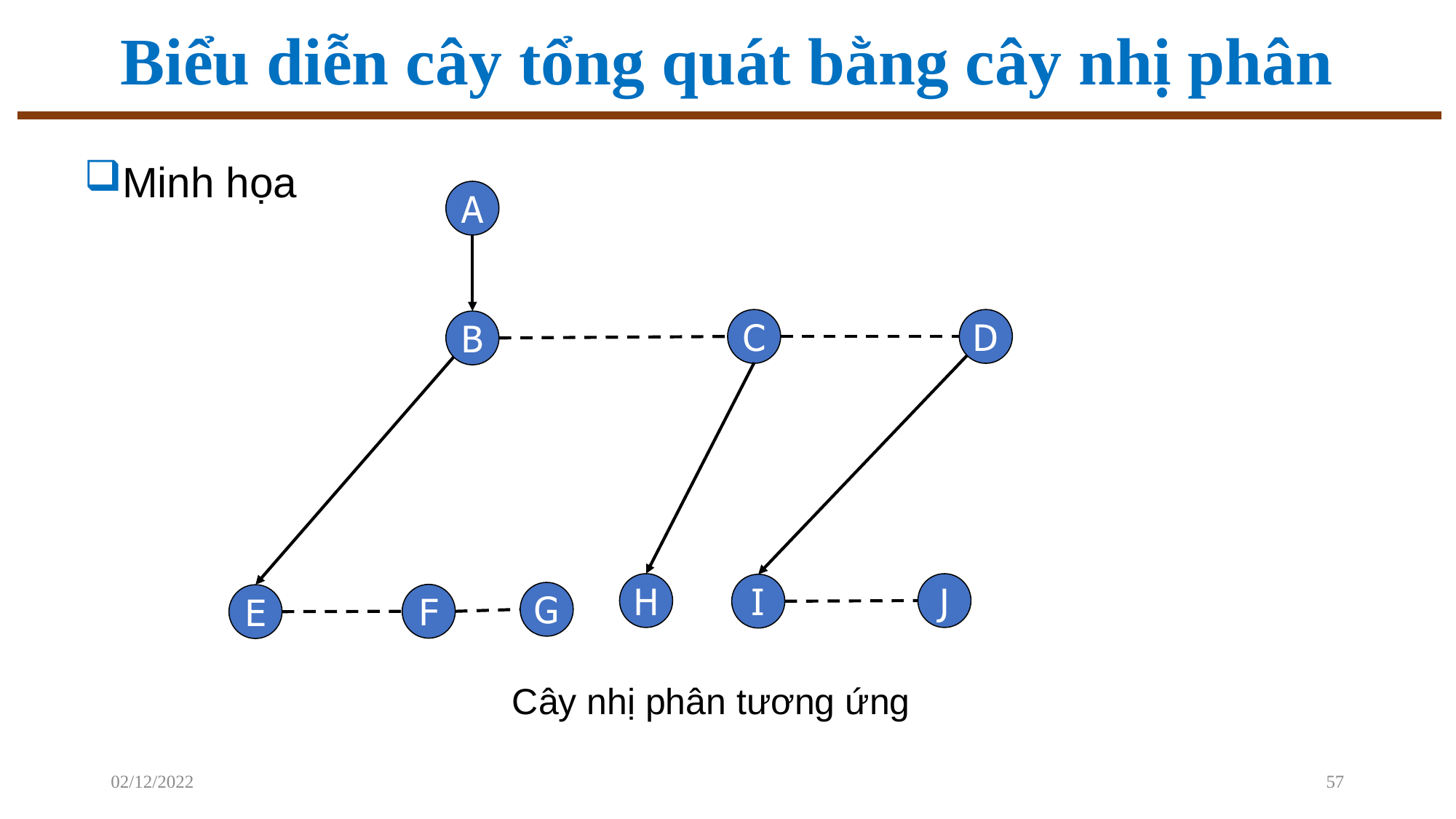

# Biểu diễn cây tổng quát bằng cây nhị phân
Minh họa
A
D
C
B
H
J
I
G
F
E
Cây nhị phân tương ứng
02/12/2022
57